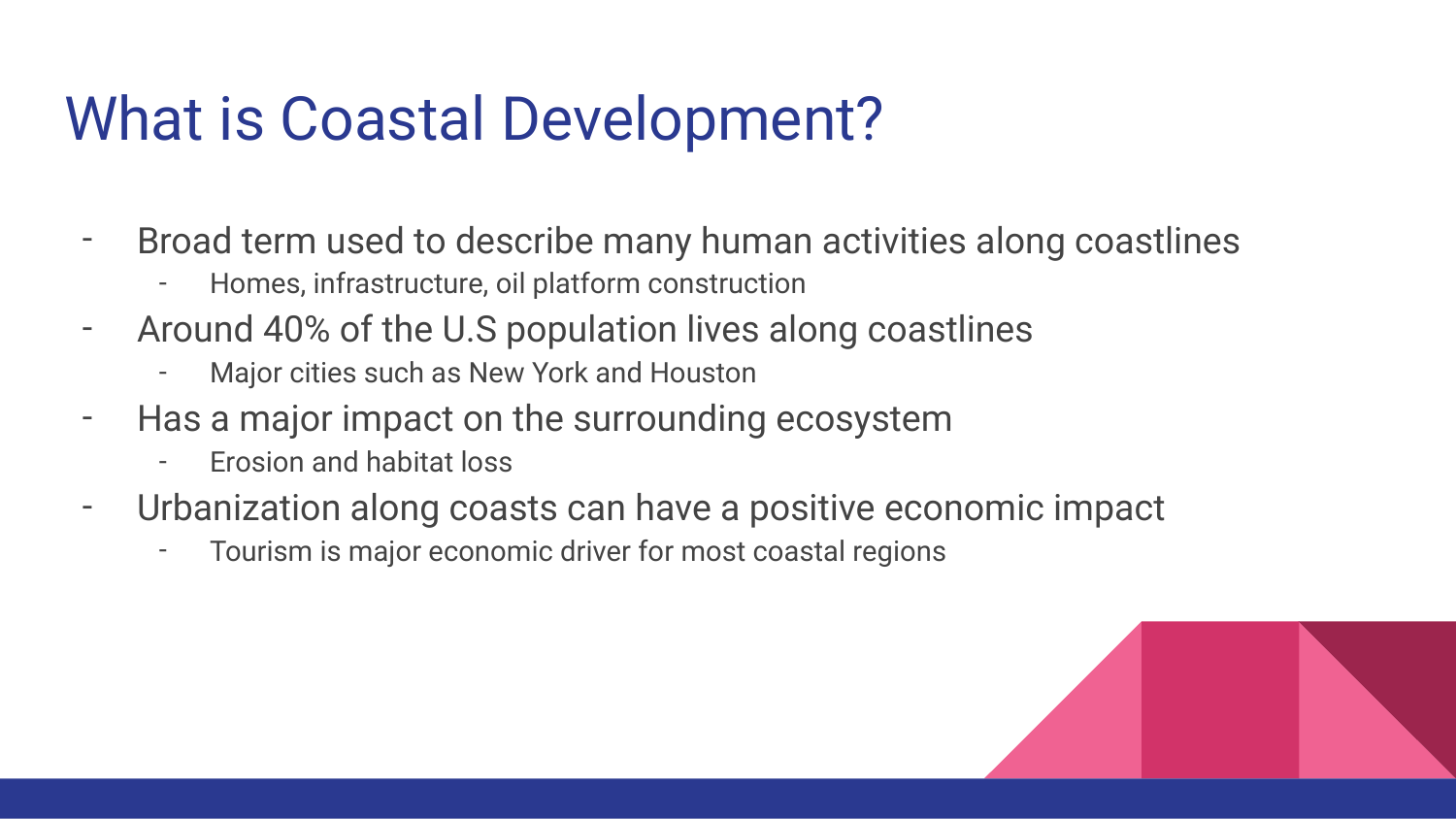

# What is Coastal Development?
Broad term used to describe many human activities along coastlines
Homes, infrastructure, oil platform construction
Around 40% of the U.S population lives along coastlines
Major cities such as New York and Houston
Has a major impact on the surrounding ecosystem
Erosion and habitat loss
Urbanization along coasts can have a positive economic impact
Tourism is major economic driver for most coastal regions